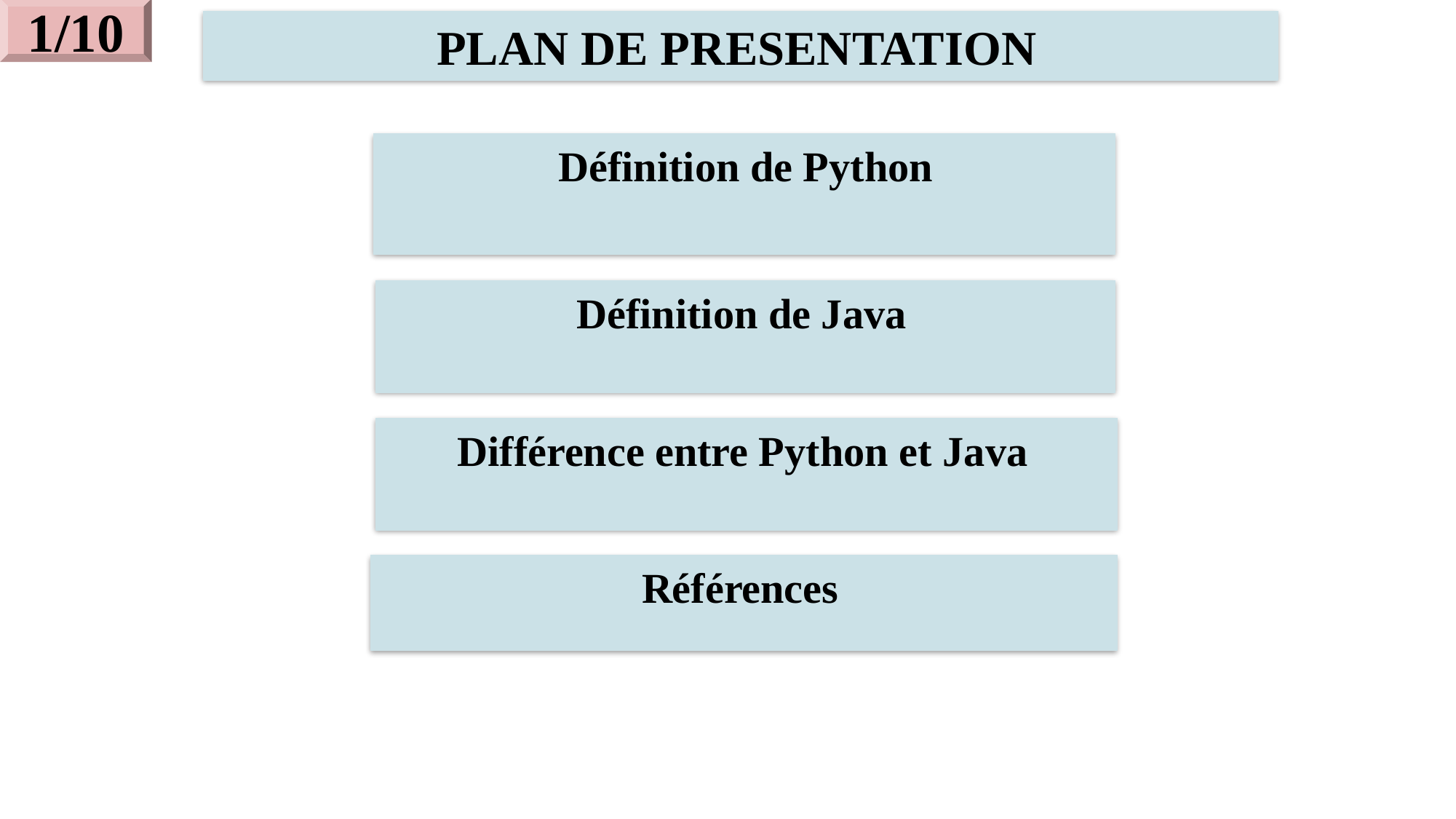

1/10
PLAN DE PRESENTATION
 Définition de Python
Définition de Java
Différence entre Python et Java
Références